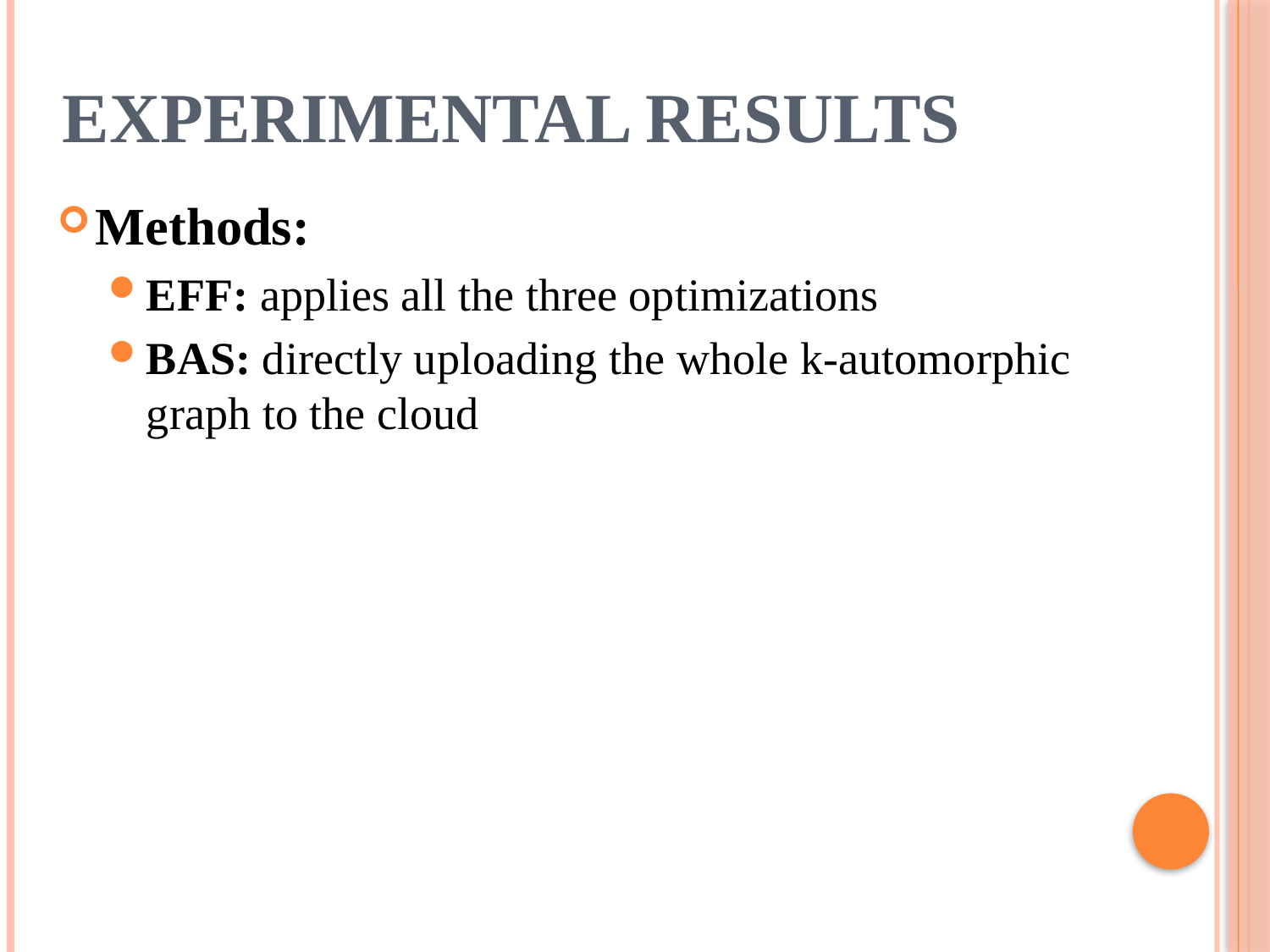

Experimental Results
Methods:
EFF: applies all the three optimizations
BAS: directly uploading the whole k-automorphic graph to the cloud